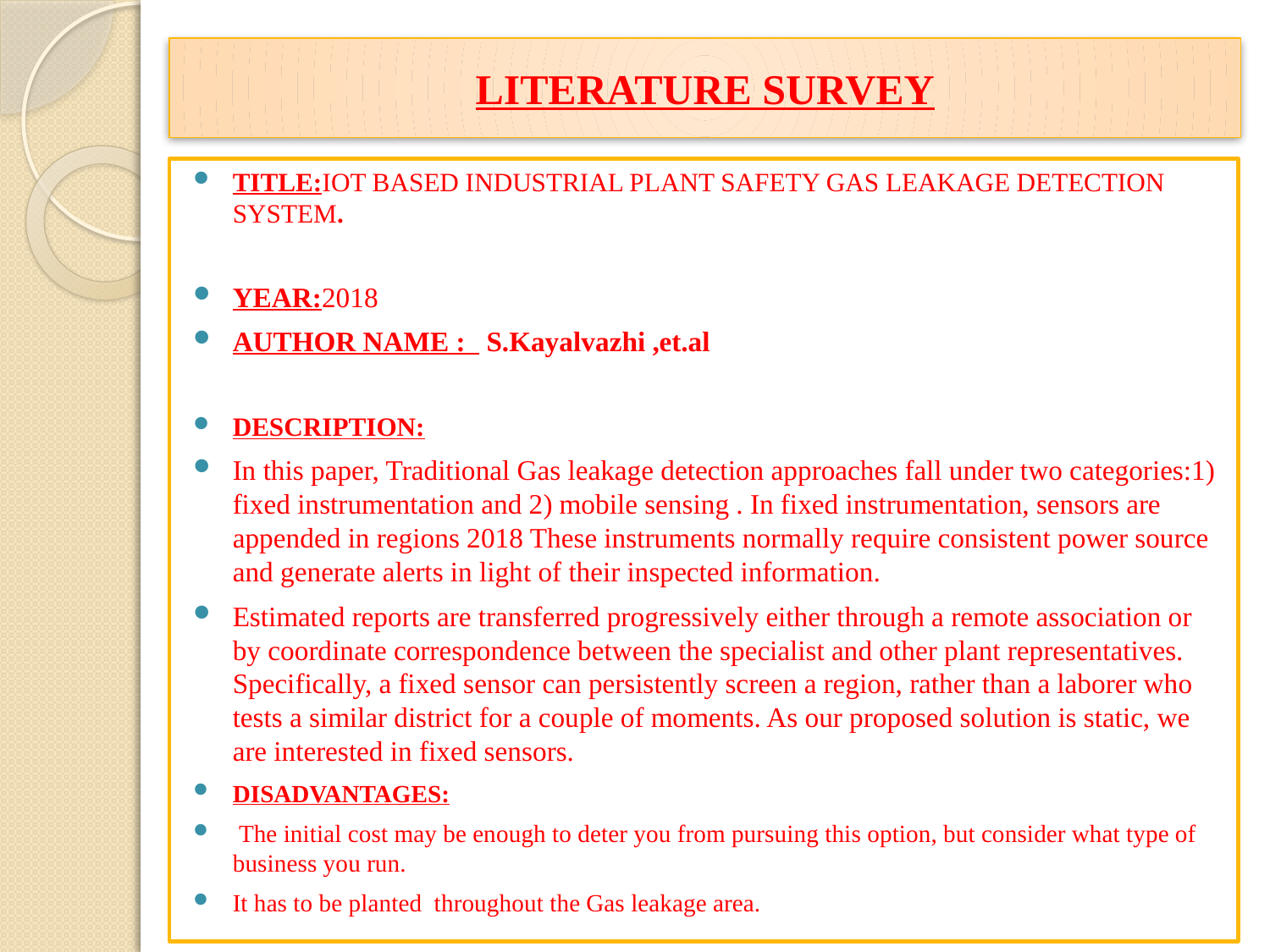

# LITERATURE SURVEY
TITLE:IOT BASED INDUSTRIAL PLANT SAFETY GAS LEAKAGE DETECTION SYSTEM.

YEAR:2018
AUTHOR NAME :   S.Kayalvazhi ,et.al

DESCRIPTION:
In this paper, Traditional Gas leakage detection approaches fall under two categories:1) fixed instrumentation and 2) mobile sensing . In fixed instrumentation, sensors are appended in regions 2018 These instruments normally require consistent power source and generate alerts in light of their inspected information.
Estimated reports are transferred progressively either through a remote association or by coordinate correspondence between the specialist and other plant representatives. Specifically, a fixed sensor can persistently screen a region, rather than a laborer who tests a similar district for a couple of moments. As our proposed solution is static, we are interested in fixed sensors.
DISADVANTAGES:
 The initial cost may be enough to deter you from pursuing this option, but consider what type of business you run.
It has to be planted  throughout the Gas leakage area.